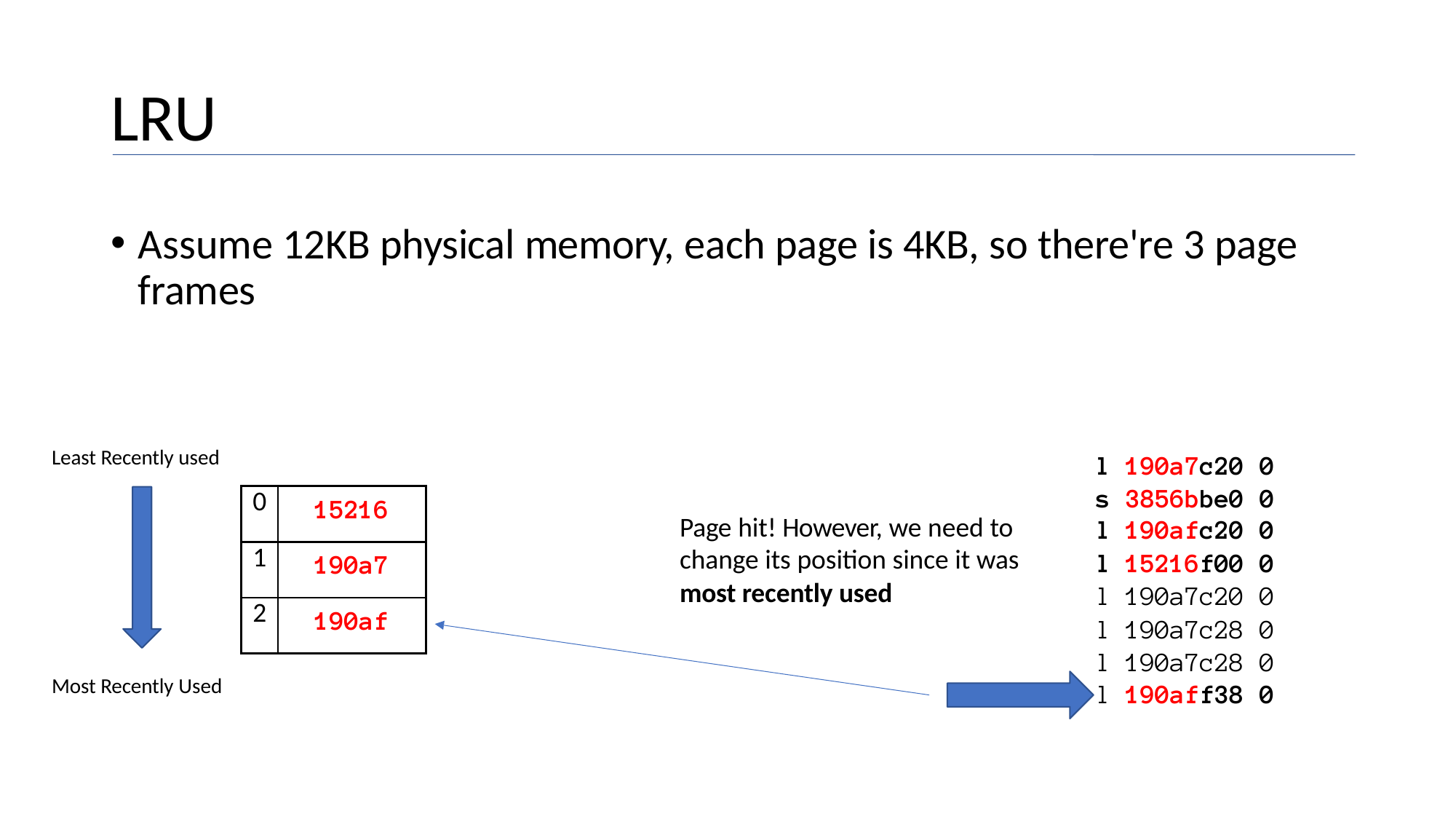

# LRU

Assume 12KB physical memory, each page is 4KB, so there're 3 page  frames
Least Recently used
| l | 190a7c20 | 0 |
| --- | --- | --- |
| s | 3856bbe0 | 0 |
| 0 | 15216 |
| --- | --- |
| 1 | 190a7 |
| 2 | 190af |

| Page hit! However, we need to | l | 190afc20 | 0 |
| --- | --- | --- | --- |
| change its position since it was | l | 15216f00 | 0 |
| most recently used | l | 190a7c20 | 0 |
|  | l | 190a7c28 | 0 |
|  | l | 190a7c28 | 0 |
|  | l | 190aff38 | 0 |

Most Recently Used